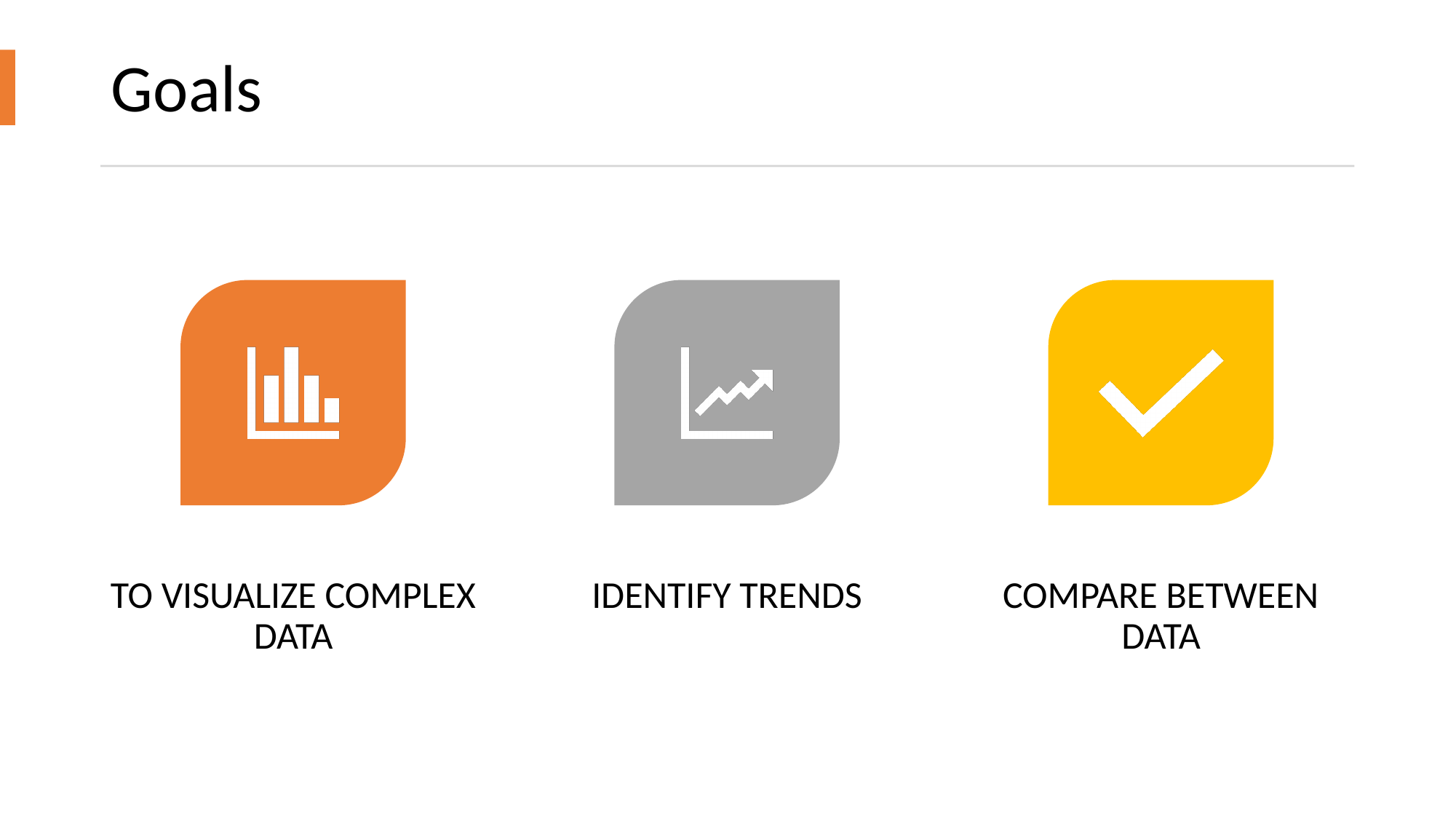

Goals

To visualize complex data
Identify trends
Compare between data